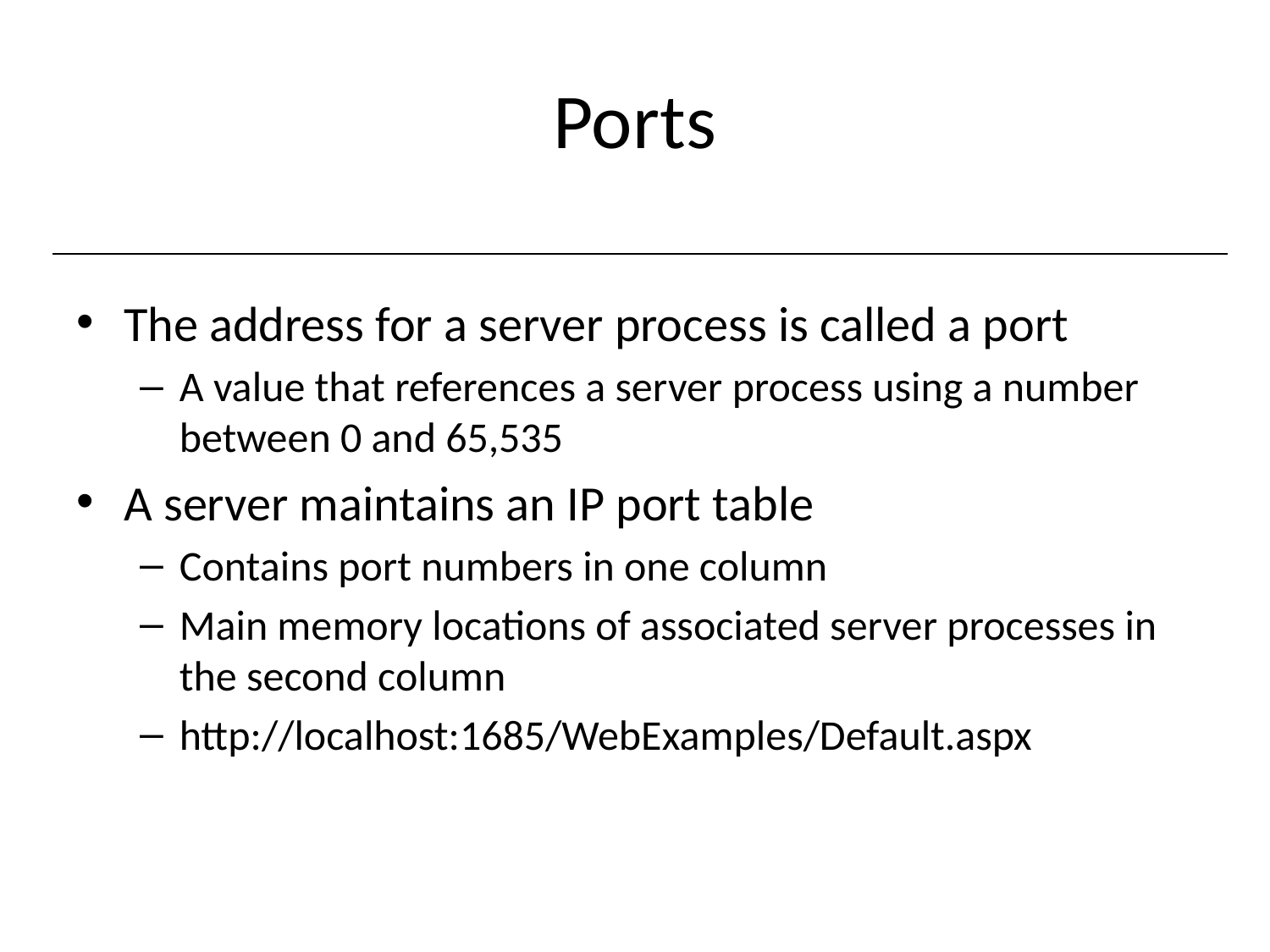

# Ports
The address for a server process is called a port
A value that references a server process using a number between 0 and 65,535
A server maintains an IP port table
Contains port numbers in one column
Main memory locations of associated server processes in the second column
http://localhost:1685/WebExamples/Default.aspx